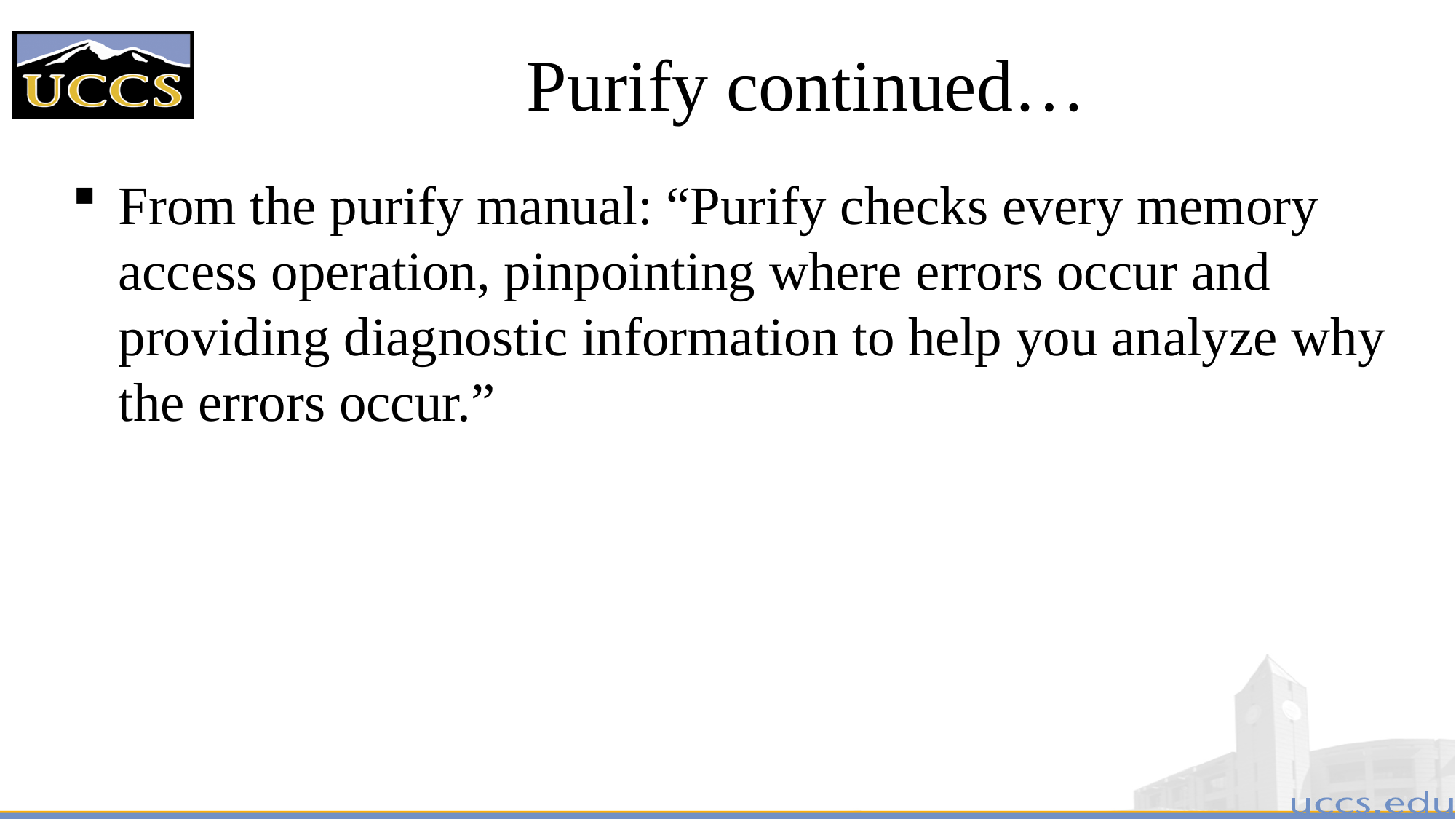

# Purify continued…
From the purify manual: “Purify checks every memory access operation, pinpointing where errors occur and providing diagnostic information to help you analyze why the errors occur.”